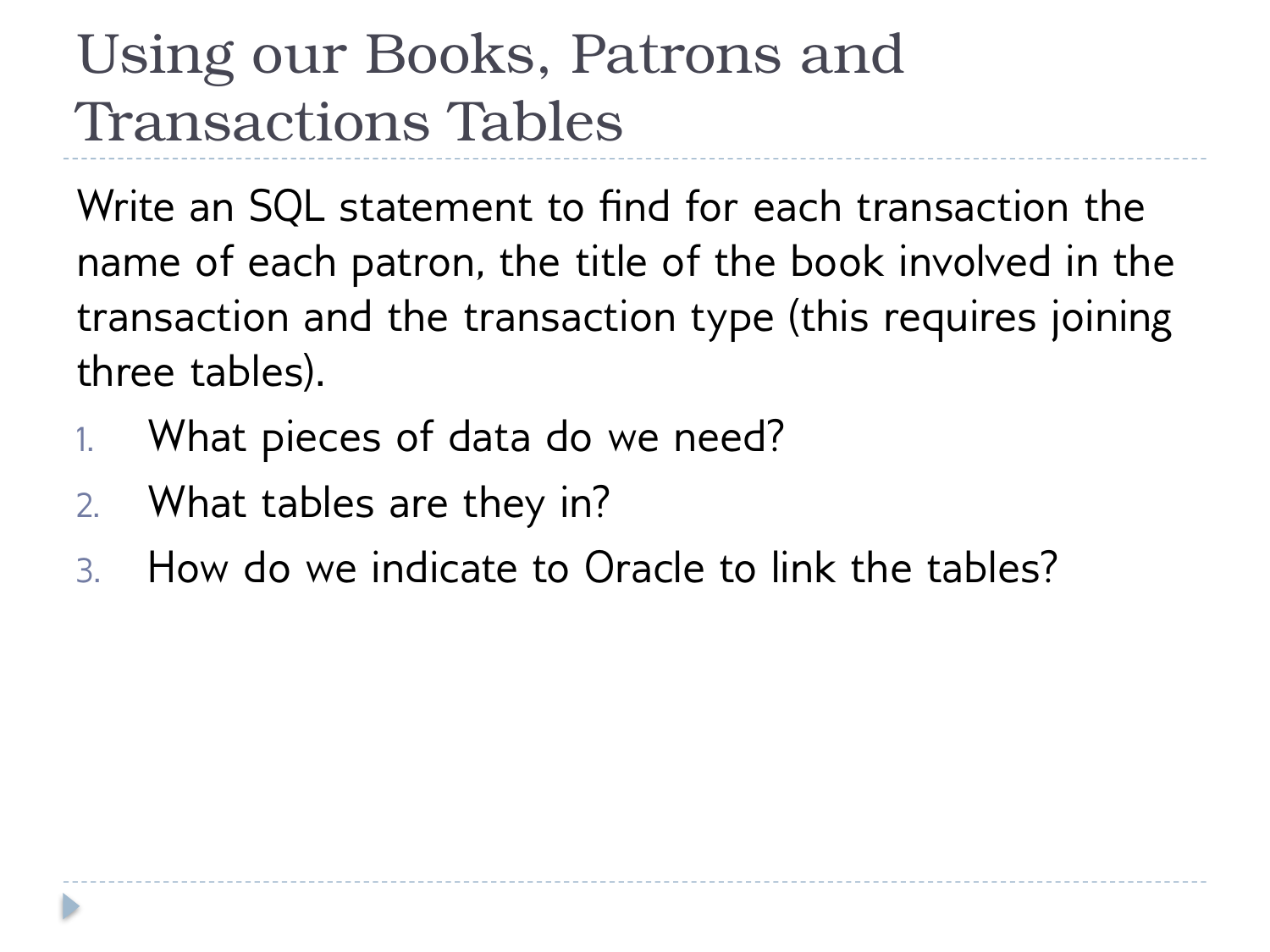

# Using our Books, Patrons and Transactions Tables
Write an SQL statement to find for each transaction the name of each patron, the title of the book involved in the transaction and the transaction type (this requires joining  three tables).
What pieces of data do we need?
What tables are they in?
How do we indicate to Oracle to link the tables?